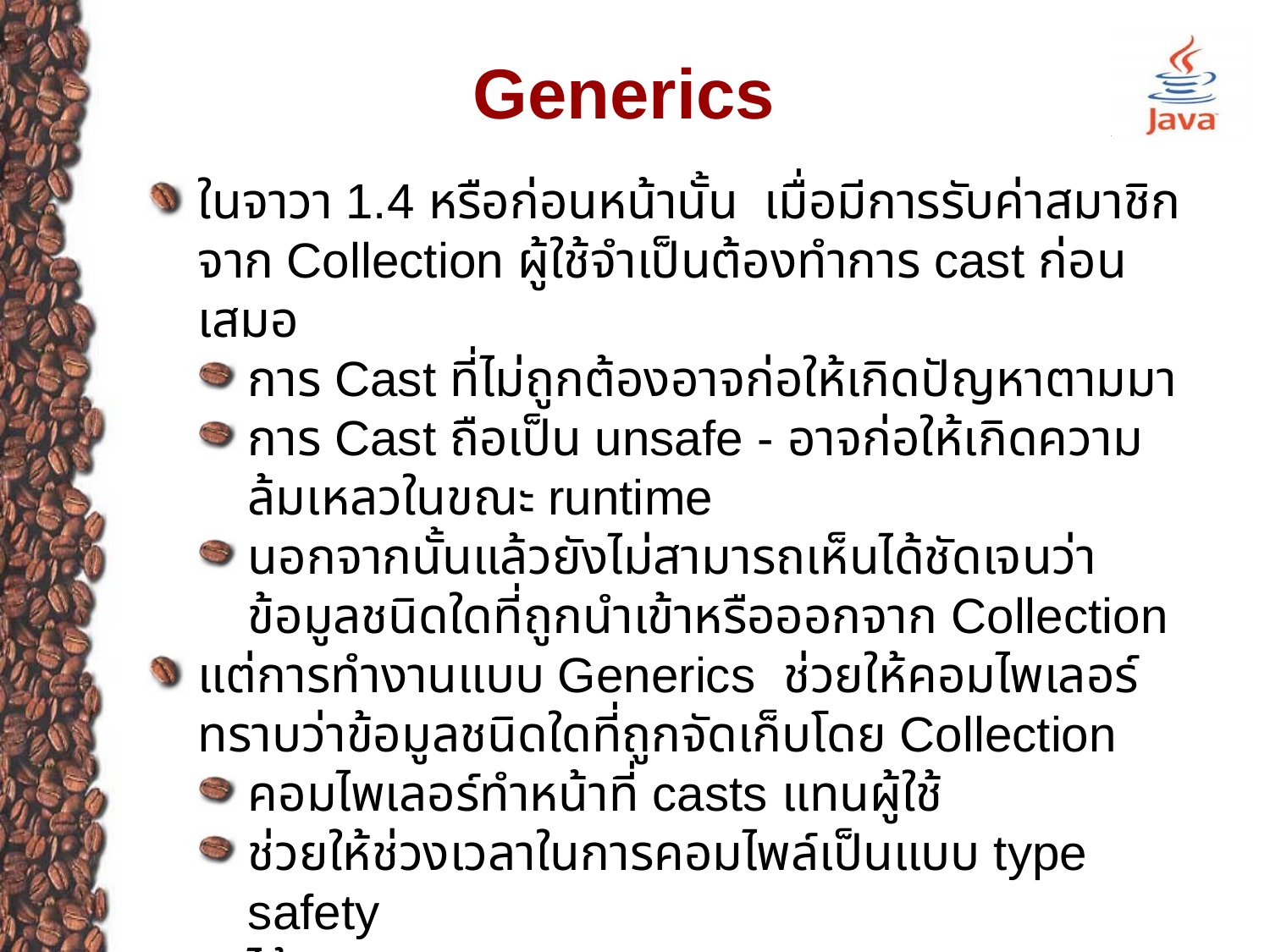

# Generics
ในจาวา 1.4 หรือก่อนหน้านั้น  เมื่อมีการรับค่าสมาชิกจาก Collection ผู้ใช้จำเป็นต้องทำการ cast ก่อนเสมอ
การ Cast ที่ไม่ถูกต้องอาจก่อให้เกิดปัญหาตามมา
การ Cast ถือเป็น unsafe - อาจก่อให้เกิดความล้มเหลวในขณะ runtime
นอกจากนั้นแล้วยังไม่สามารถเห็นได้ชัดเจนว่าข้อมูลชนิดใดที่ถูกนำเข้าหรือออกจาก Collection
แต่การทำงานแบบ Generics  ช่วยให้คอมไพเลอร์ทราบว่าข้อมูลชนิดใดที่ถูกจัดเก็บโดย Collection
คอมไพเลอร์ทำหน้าที่ casts แทนผู้ใช้
ช่วยให้ช่วงเวลาในการคอมไพล์เป็นแบบ type safety
ได้มาจากแนวคิดของ C++ templates